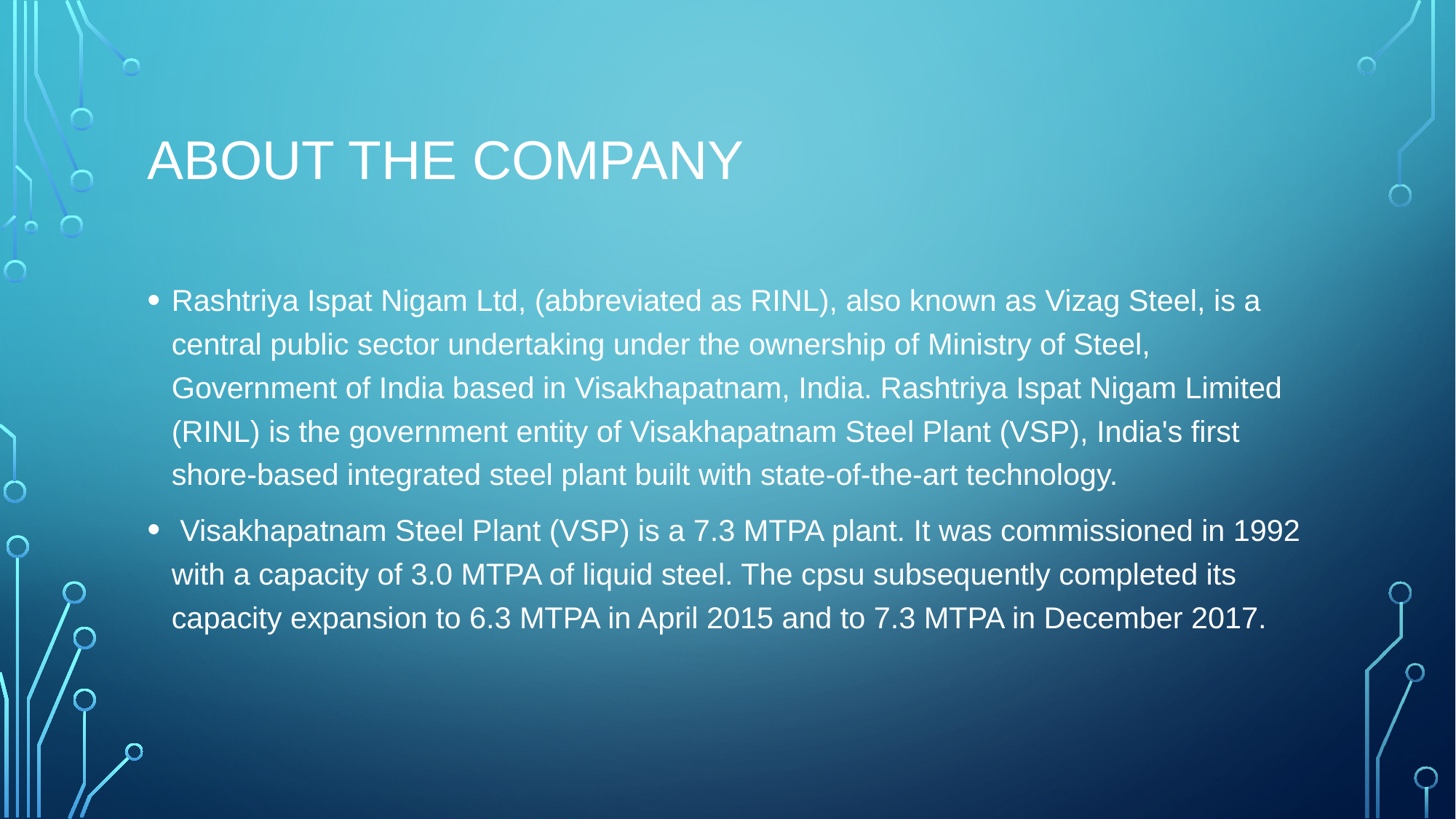

# About the company
Rashtriya Ispat Nigam Ltd, (abbreviated as RINL), also known as Vizag Steel, is a central public sector undertaking under the ownership of Ministry of Steel, Government of India based in Visakhapatnam, India. Rashtriya Ispat Nigam Limited (RINL) is the government entity of Visakhapatnam Steel Plant (VSP), India's first shore-based integrated steel plant built with state-of-the-art technology.
 Visakhapatnam Steel Plant (VSP) is a 7.3 MTPA plant. It was commissioned in 1992 with a capacity of 3.0 MTPA of liquid steel. The cpsu subsequently completed its capacity expansion to 6.3 MTPA in April 2015 and to 7.3 MTPA in December 2017.